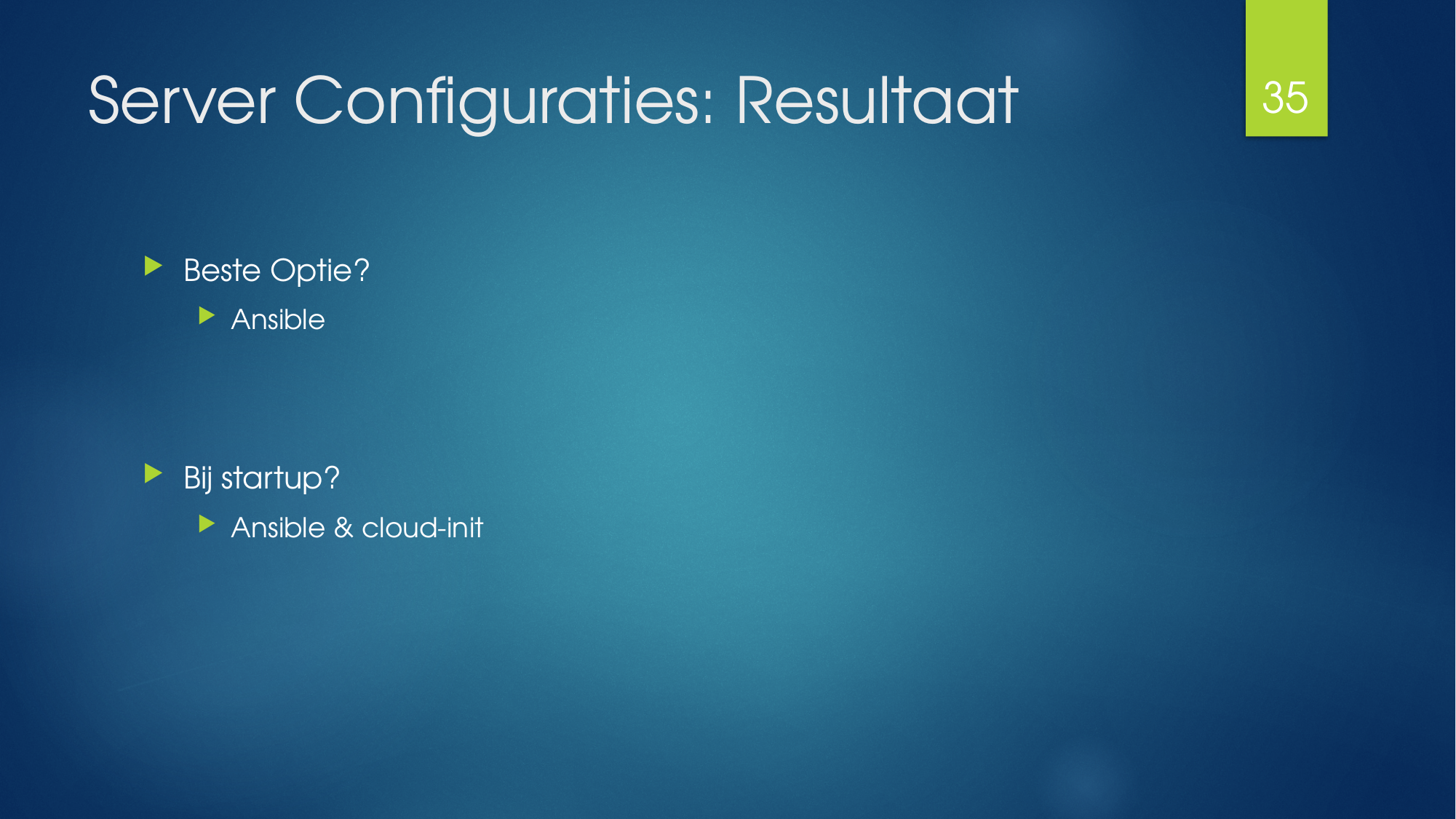

35
# Server Configuraties: Resultaat
Beste Optie?
Ansible

Bij startup?
Ansible & cloud-init